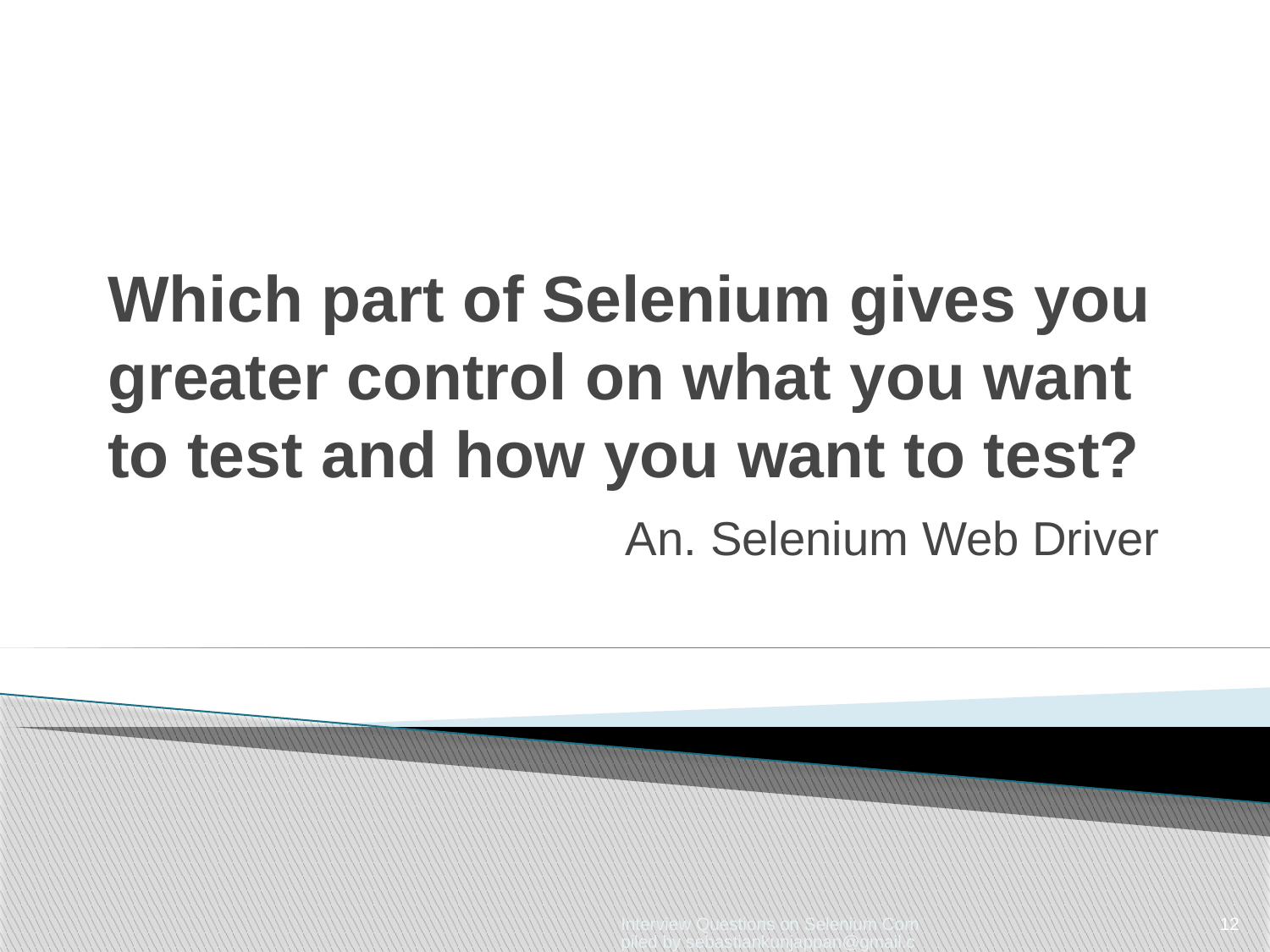

# Which part of Selenium gives you greater control on what you want to test and how you want to test?
An. Selenium Web Driver
Interview Questions on Selenium Compiled by sebastiankunjappan@gmail.com
12